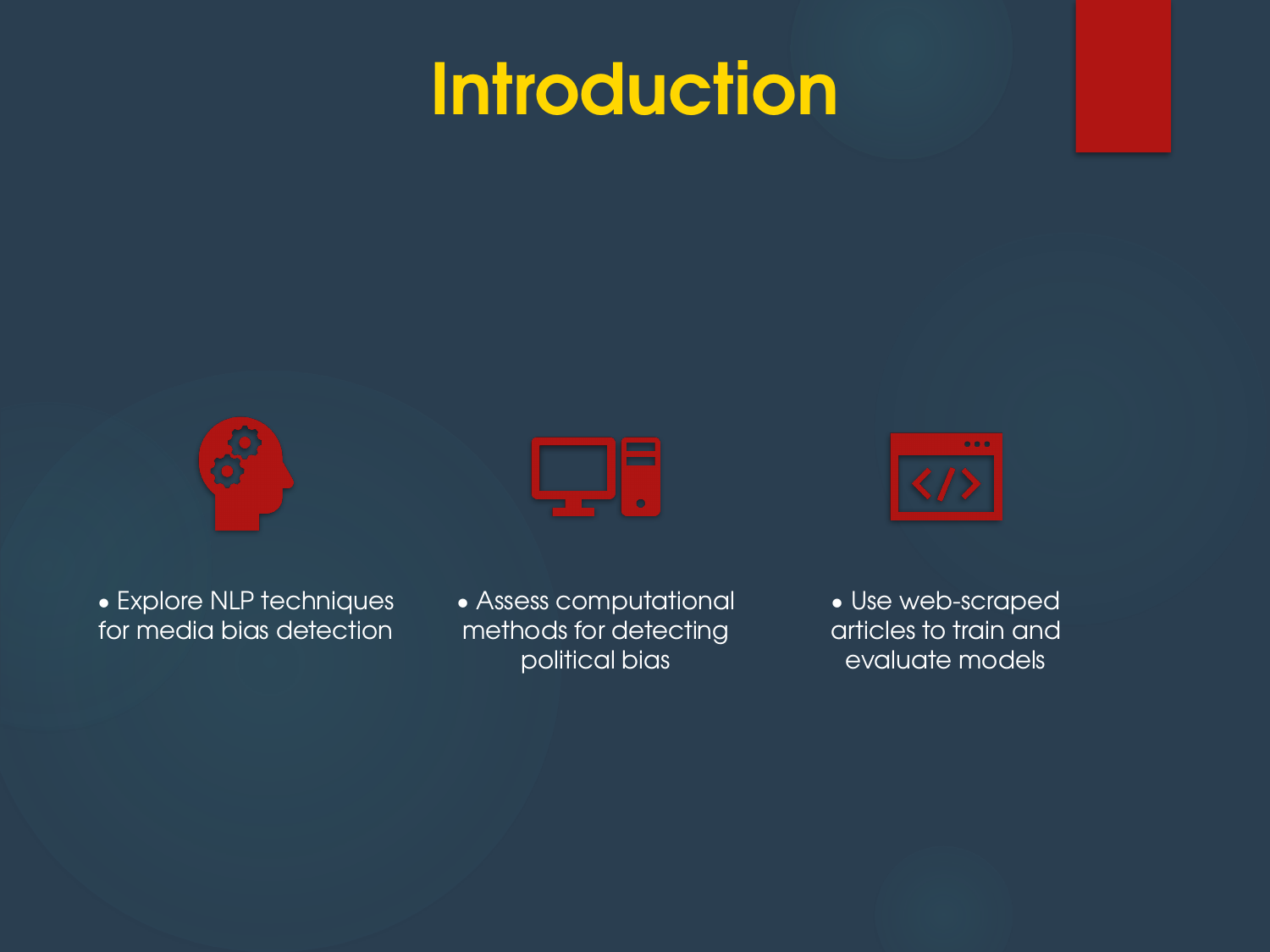

Introduction
• Explore NLP techniques for media bias detection
• Assess computational methods for detecting political bias
• Use web-scraped articles to train and evaluate models